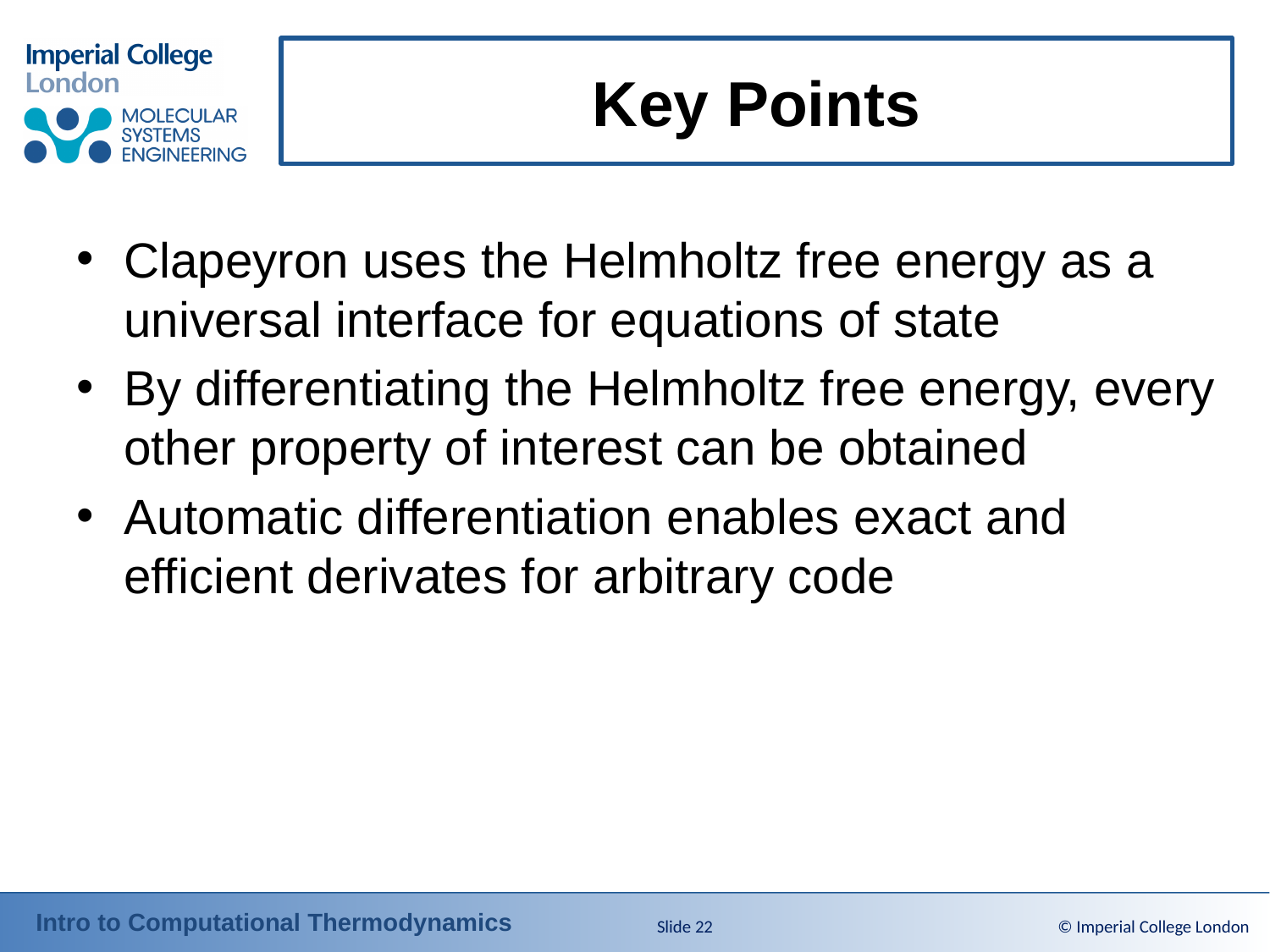

# Key Points
Clapeyron uses the Helmholtz free energy as a universal interface for equations of state
By differentiating the Helmholtz free energy, every other property of interest can be obtained
Automatic differentiation enables exact and efficient derivates for arbitrary code
Slide 22
© Imperial College London